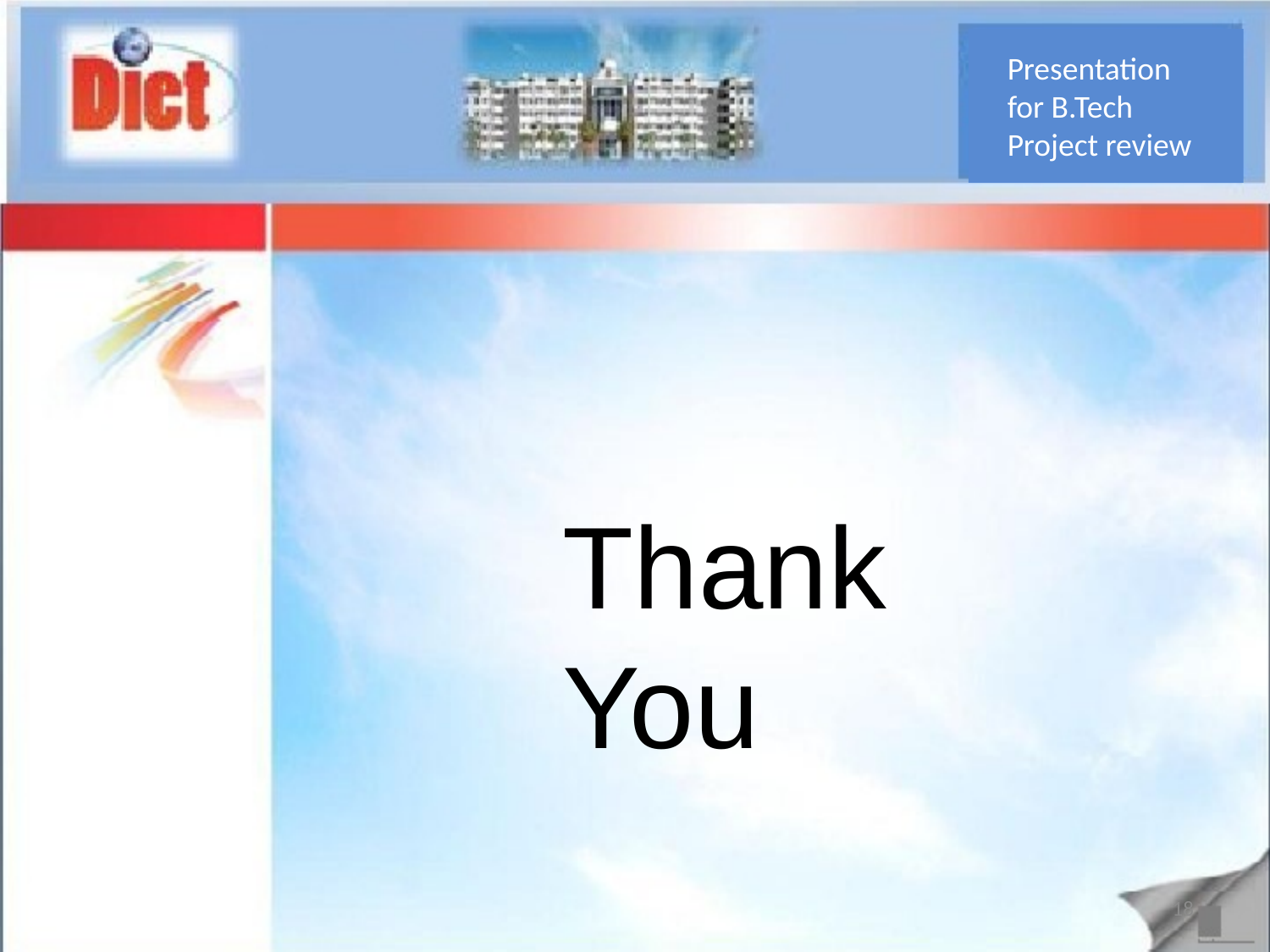

Presentation for B.Tech Project review
Thank You
18